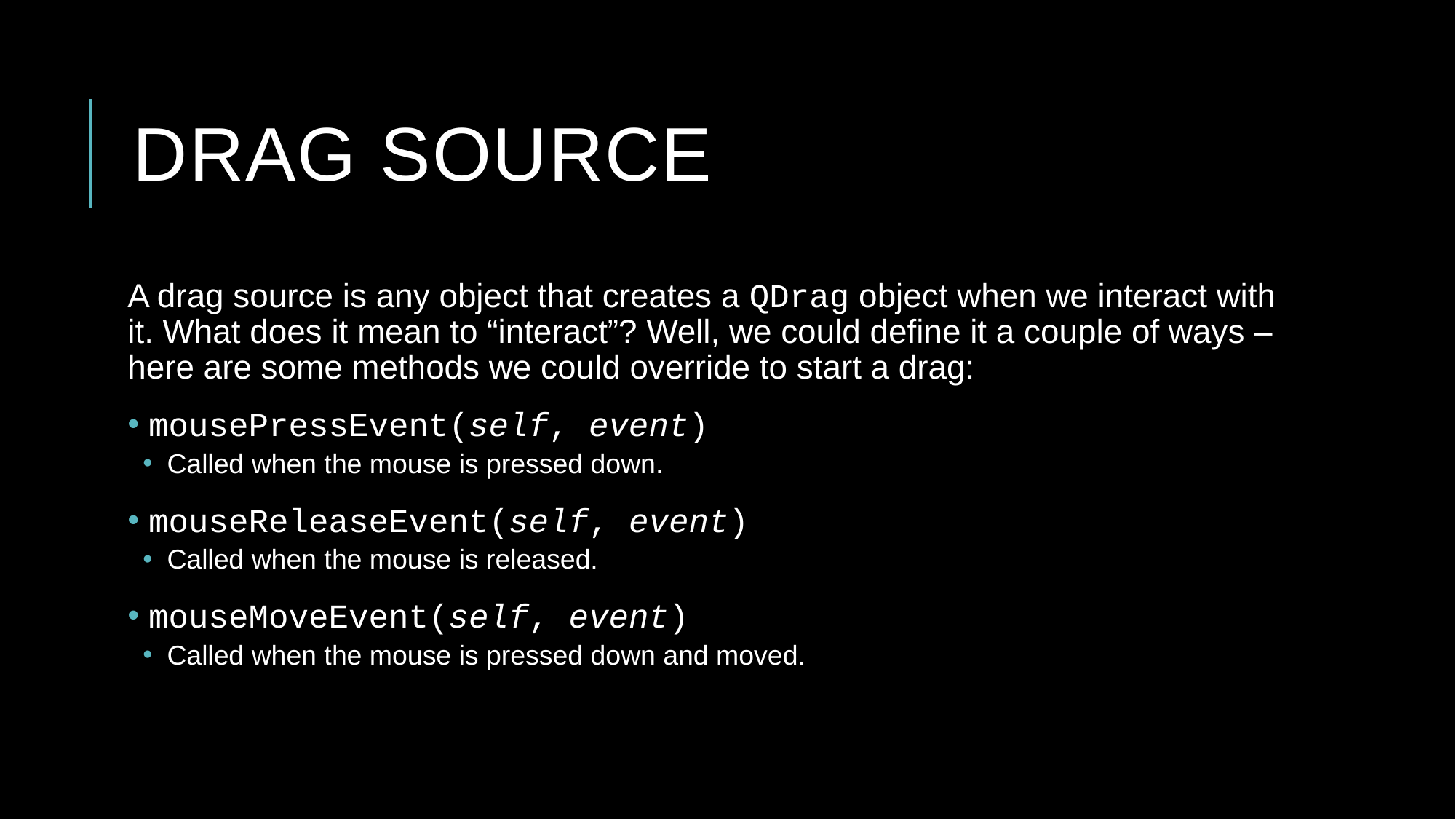

# Drag source
A drag source is any object that creates a QDrag object when we interact with it. What does it mean to “interact”? Well, we could define it a couple of ways – here are some methods we could override to start a drag:
 mousePressEvent(self, event)
 Called when the mouse is pressed down.
 mouseReleaseEvent(self, event)
 Called when the mouse is released.
 mouseMoveEvent(self, event)
 Called when the mouse is pressed down and moved.